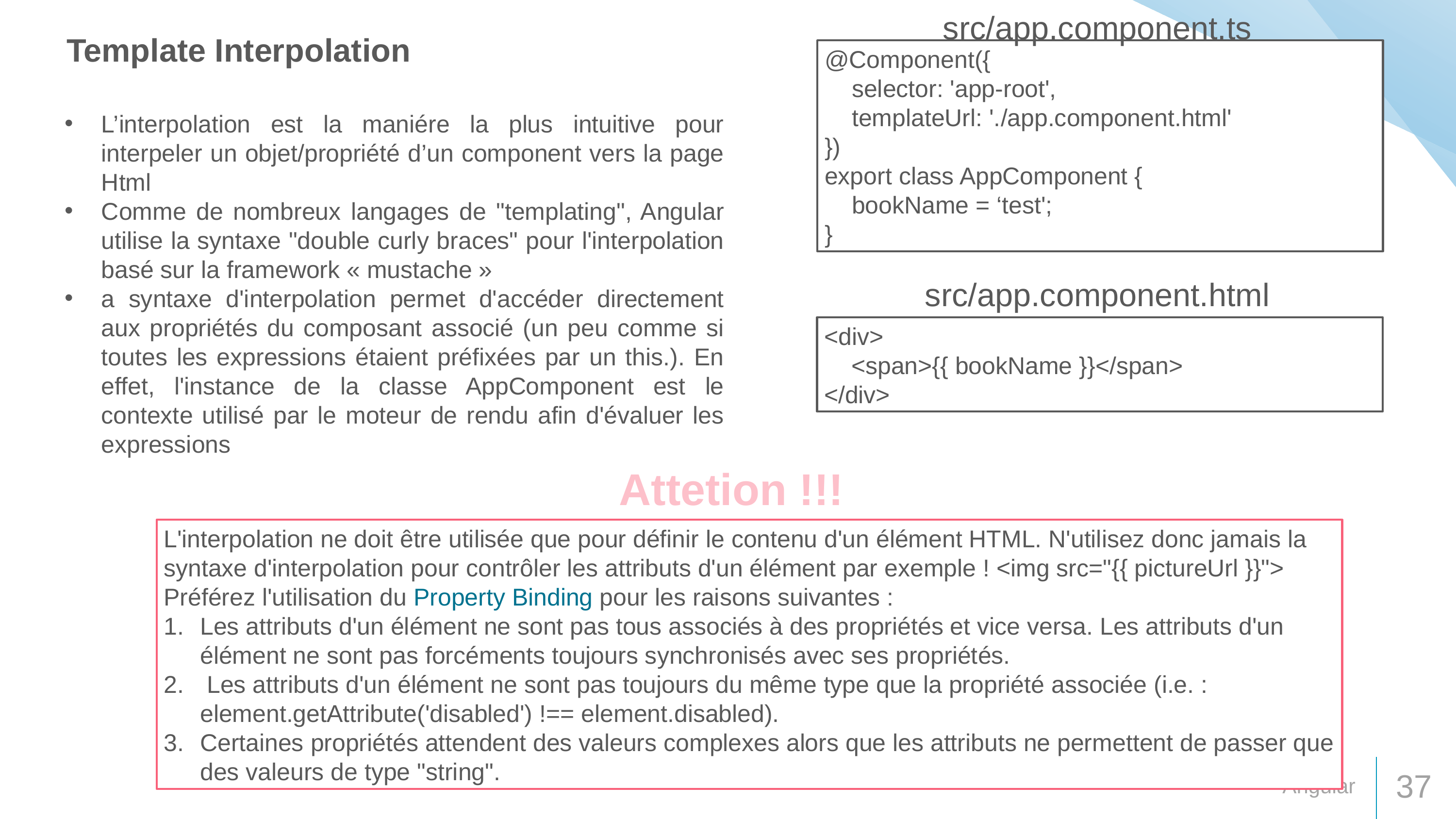

src/app.component.ts
Template Interpolation
@Component({
    selector: 'app-root',
    templateUrl: './app.component.html'
})
export class AppComponent {
    bookName = ‘test';
}
L’interpolation est la maniére la plus intuitive pour interpeler un objet/propriété d’un component vers la page Html
Comme de nombreux langages de "templating", Angular utilise la syntaxe "double curly braces" pour l'interpolation basé sur la framework « mustache »
a syntaxe d'interpolation permet d'accéder directement aux propriétés du composant associé (un peu comme si toutes les expressions étaient préfixées par un this.). En effet, l'instance de la classe AppComponent est le contexte utilisé par le moteur de rendu afin d'évaluer les expressions
src/app.component.html
<div>
    <span>{{ bookName }}</span>
</div>
Attetion !!!
L'interpolation ne doit être utilisée que pour définir le contenu d'un élément HTML. N'utilisez donc jamais la syntaxe d'interpolation pour contrôler les attributs d'un élément par exemple ! <img src="{{ pictureUrl }}">
Préférez l'utilisation du Property Binding pour les raisons suivantes :
Les attributs d'un élément ne sont pas tous associés à des propriétés et vice versa. Les attributs d'un élément ne sont pas forcéments toujours synchronisés avec ses propriétés.
 Les attributs d'un élément ne sont pas toujours du même type que la propriété associée (i.e. : element.getAttribute('disabled') !== element.disabled).
Certaines propriétés attendent des valeurs complexes alors que les attributs ne permettent de passer que des valeurs de type "string".
Angular
37